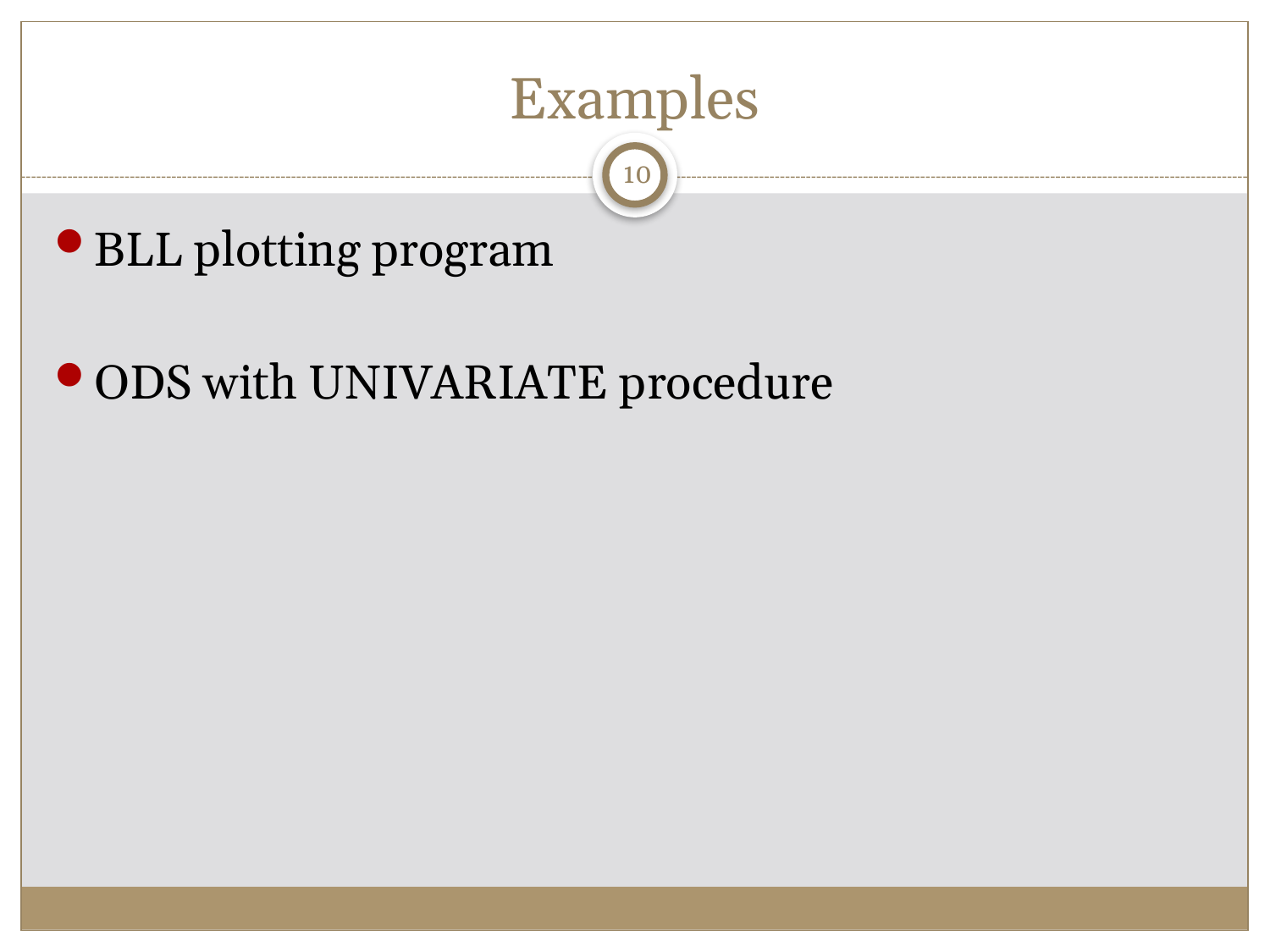

# Examples
10
BLL plotting program

ODS with UNIVARIATE procedure